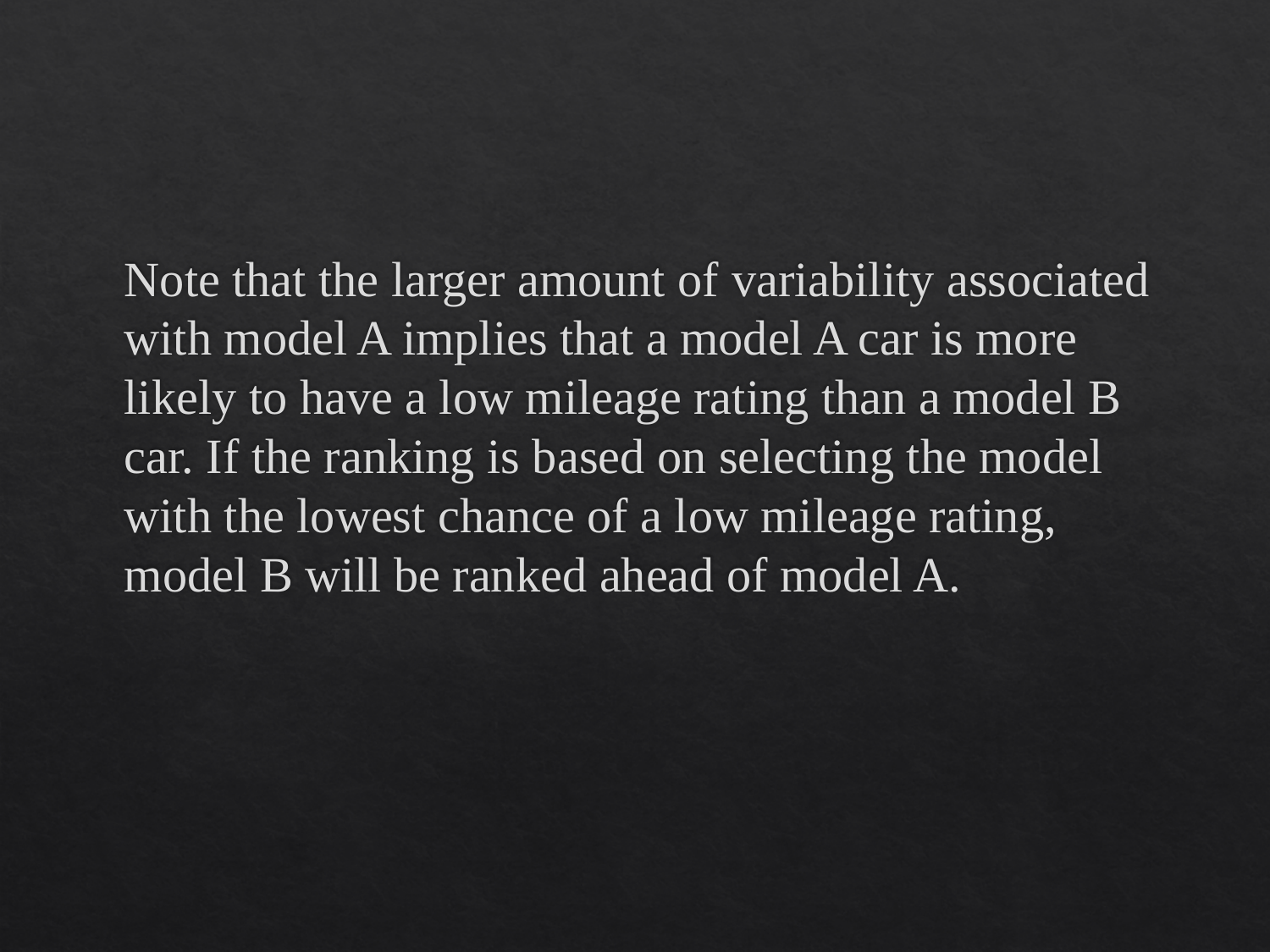

#
Note that the larger amount of variability associated with model A implies that a model A car is more likely to have a low mileage rating than a model B car. If the ranking is based on selecting the model with the lowest chance of a low mileage rating, model B will be ranked ahead of model A.